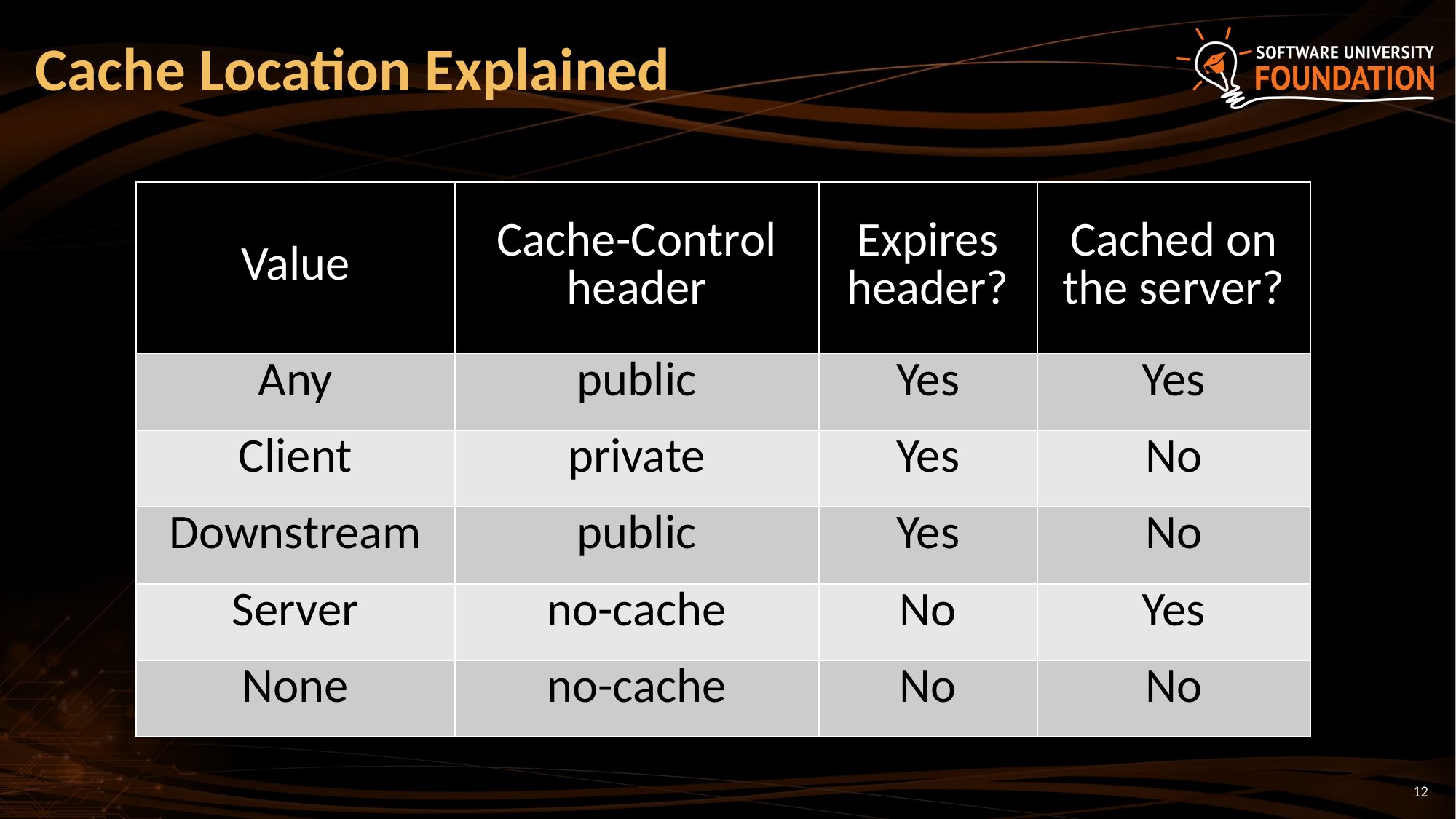

# Cache Location Explained
| Value | Cache-Control header | Expires header? | Cached on the server? |
| --- | --- | --- | --- |
| Any | public | Yes | Yes |
| Client | private | Yes | No |
| Downstream | public | Yes | No |
| Server | no-cache | No | Yes |
| None | no-cache | No | No |
12